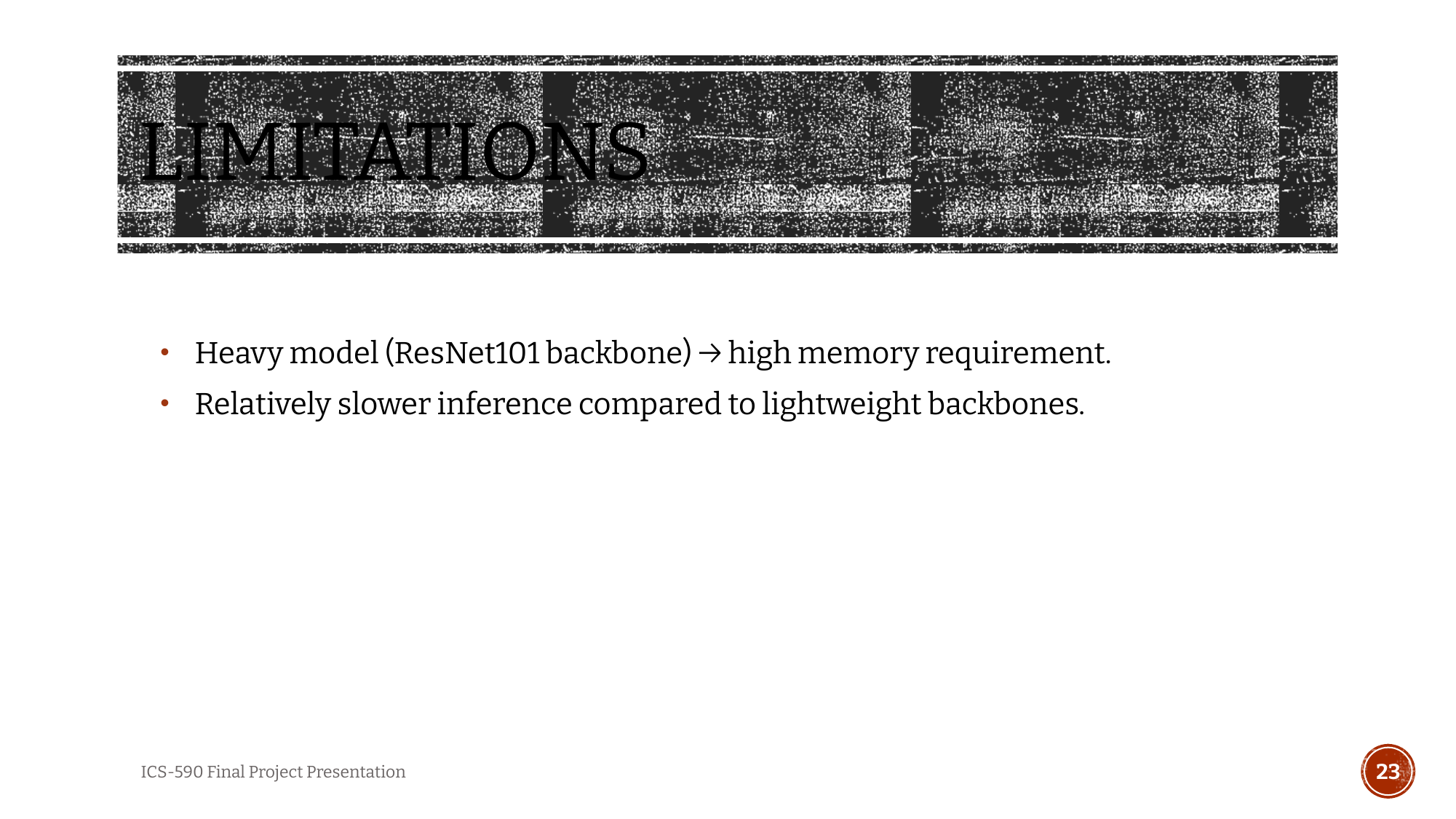

# Limitations

Heavy model (ResNet101 backbone) → high memory requirement.
Relatively slower inference compared to lightweight backbones.

ICS-590 Final Project Presentation
23